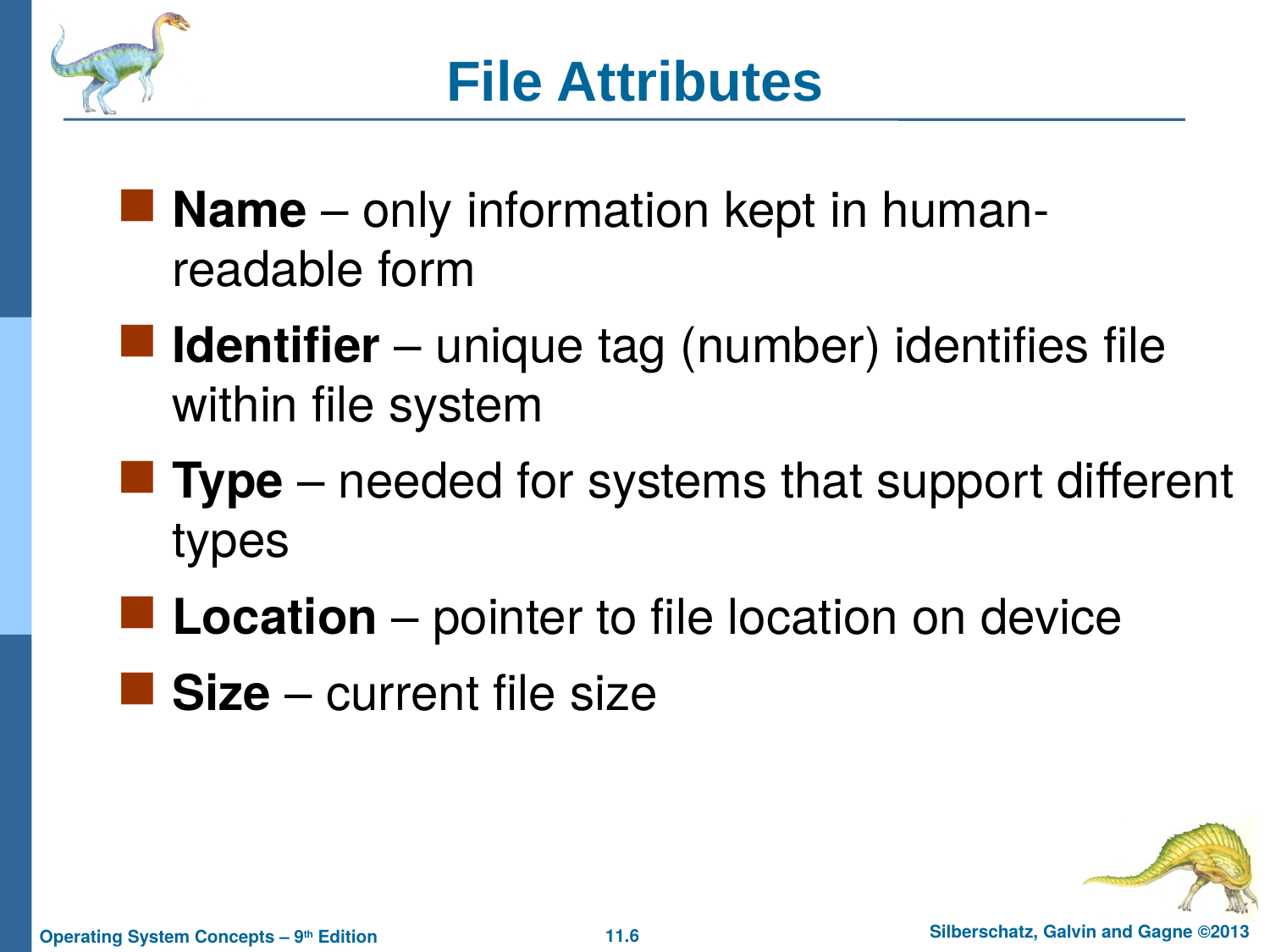

# File Attributes
Name – only information kept in human-readable form
Identifier – unique tag (number) identifies file within file system
Type – needed for systems that support different types
Location – pointer to file location on device
Size – current file size